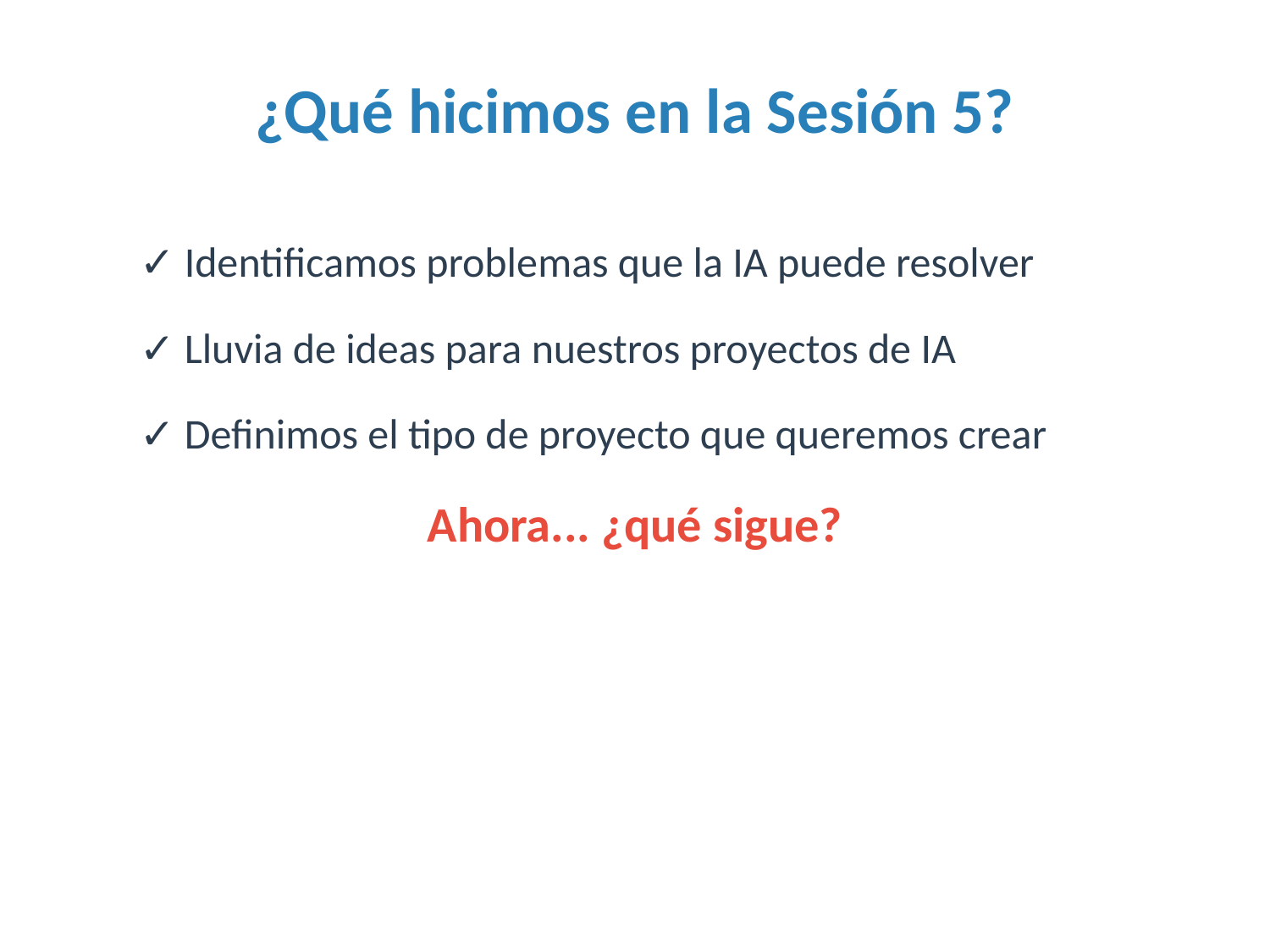

¿Qué hicimos en la Sesión 5?
✓ Identificamos problemas que la IA puede resolver
✓ Lluvia de ideas para nuestros proyectos de IA
✓ Definimos el tipo de proyecto que queremos crear
Ahora... ¿qué sigue?